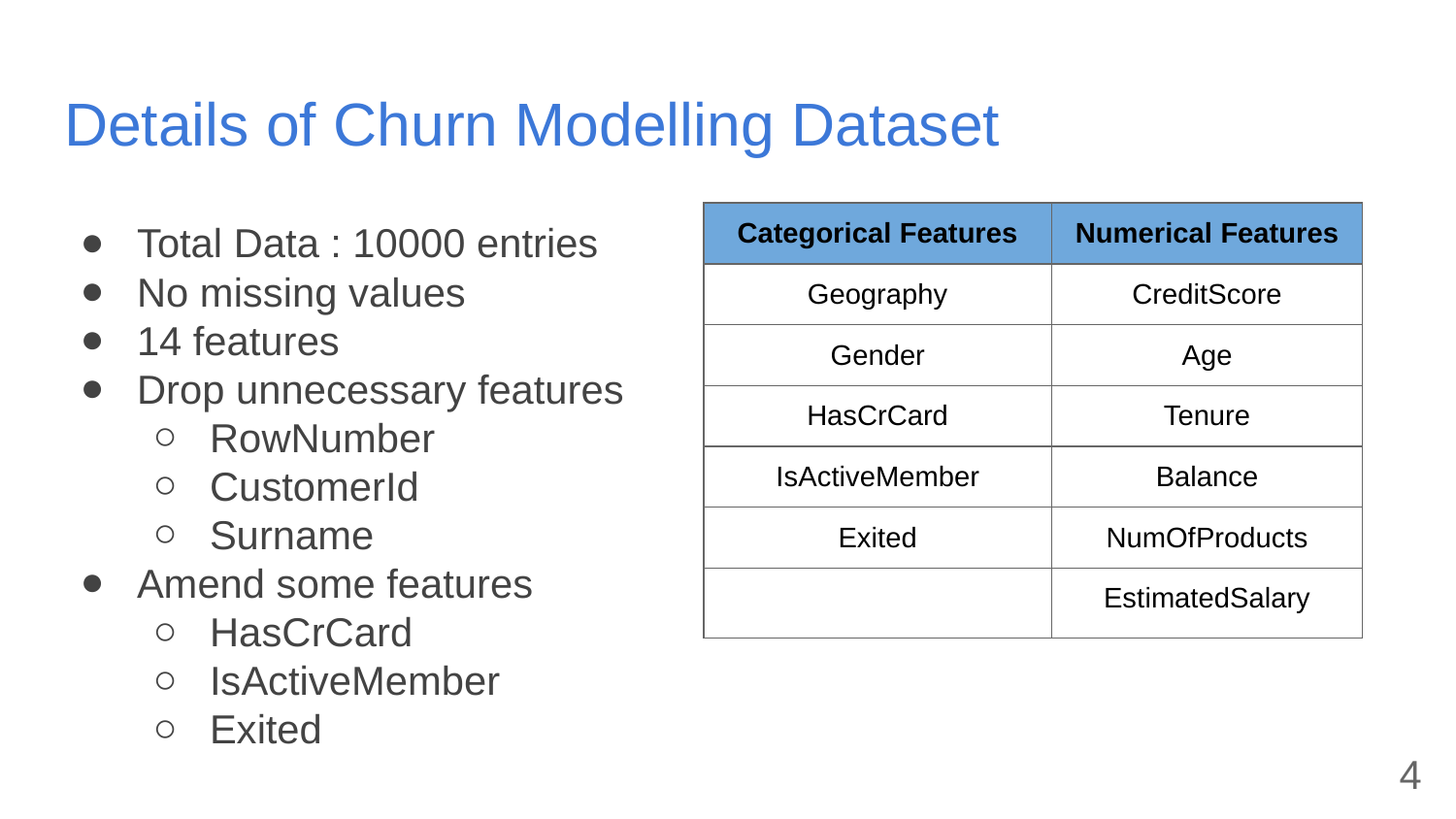

# Details of Churn Modelling Dataset
Total Data : 10000 entries
No missing values
14 features
Drop unnecessary features
RowNumber
CustomerId
Surname
Amend some features
HasCrCard
IsActiveMember
Exited
| Categorical Features | Numerical Features |
| --- | --- |
| Geography | CreditScore |
| Gender | Age |
| HasCrCard | Tenure |
| IsActiveMember | Balance |
| Exited | NumOfProducts |
|  | EstimatedSalary |
4